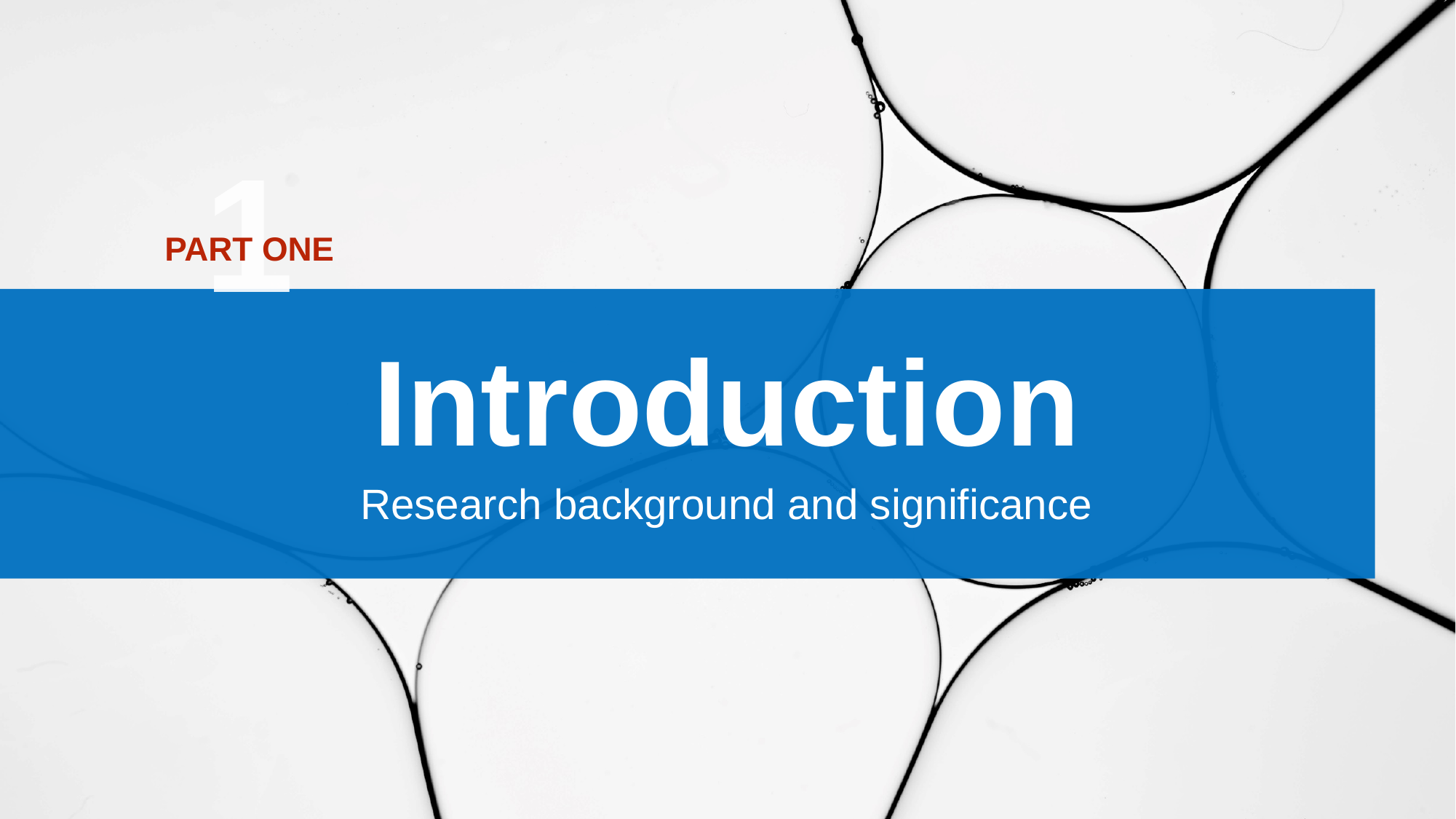

1
PART ONE
Introduction
Research background and significance